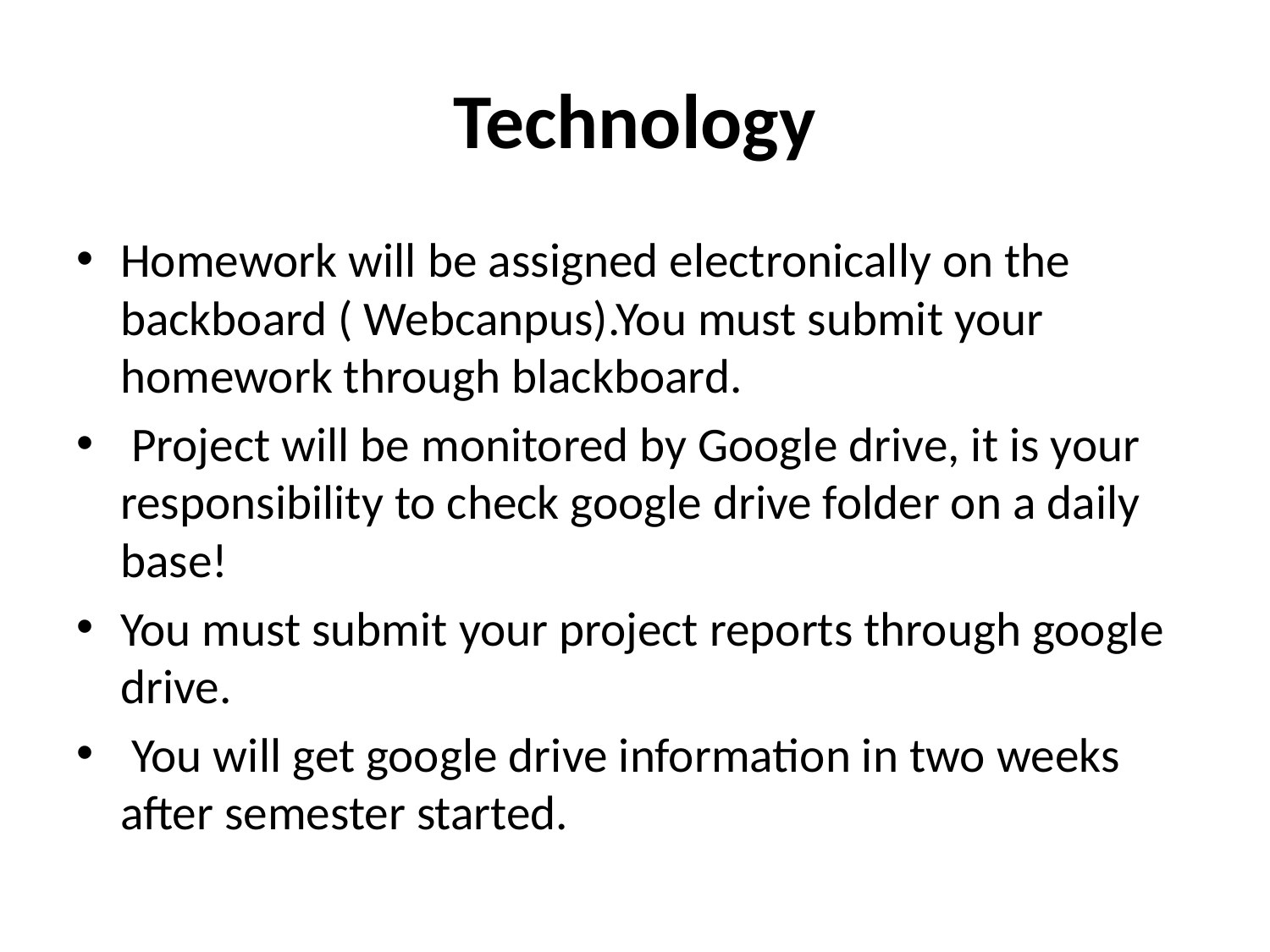

# Technology
Homework will be assigned electronically on the backboard ( Webcanpus).You must submit your homework through blackboard.
 Project will be monitored by Google drive, it is your responsibility to check google drive folder on a daily base!
You must submit your project reports through google drive.
 You will get google drive information in two weeks after semester started.